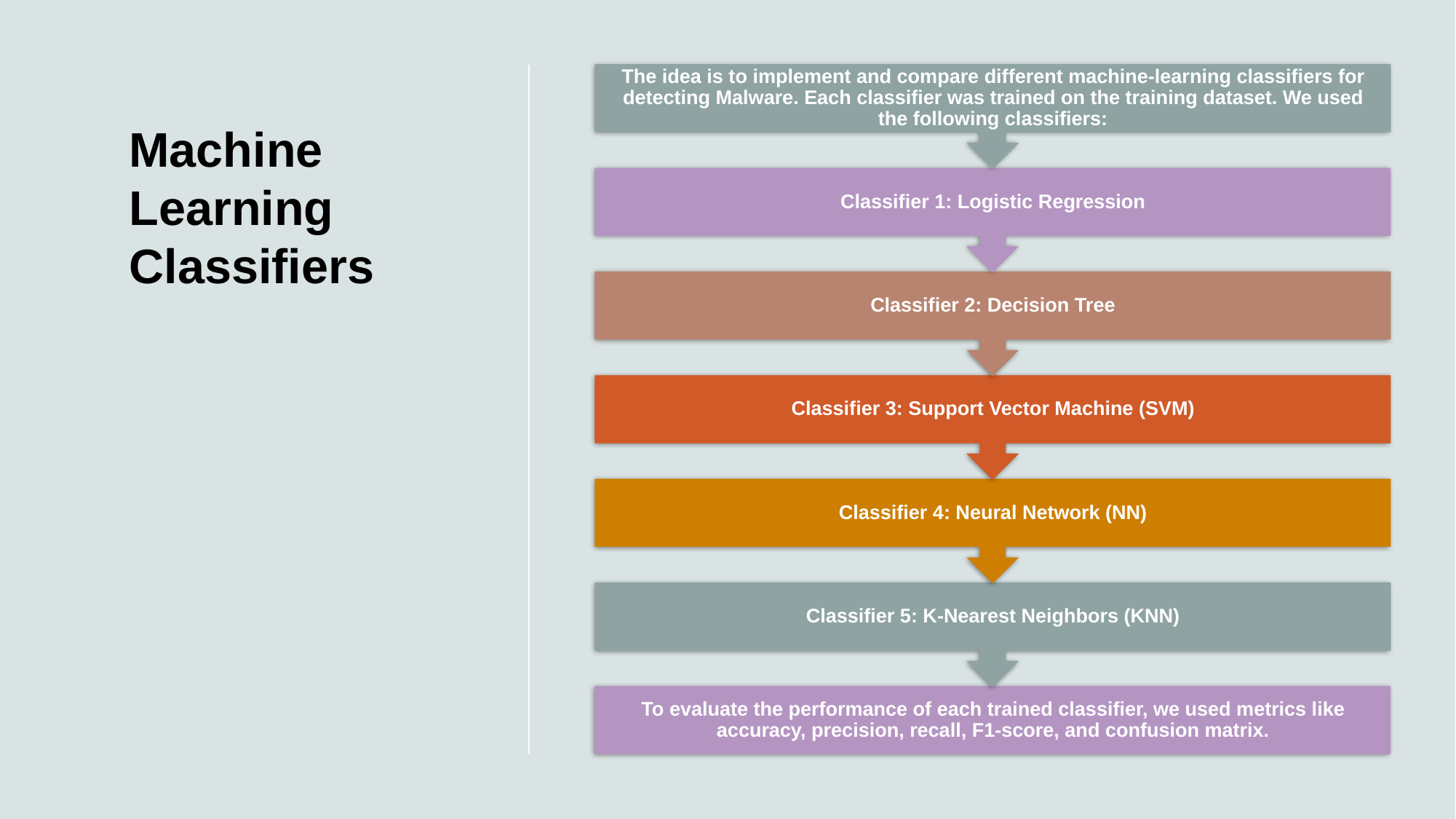

To evaluate the performance of each trained classifier, we used metrics like accuracy, precision, recall, F1-score, and confusion matrix.
Classifier 5: K-Nearest Neighbors (KNN)
Classifier 4: Neural Network (NN)
Classifier 3: Support Vector Machine (SVM)
Classifier 2: Decision Tree
Classifier 1: Logistic Regression
The idea is to implement and compare different machine-learning classifiers for detecting Malware. Each classifier was trained on the training dataset. We used the following classifiers:
# Machine Learning Classifiers